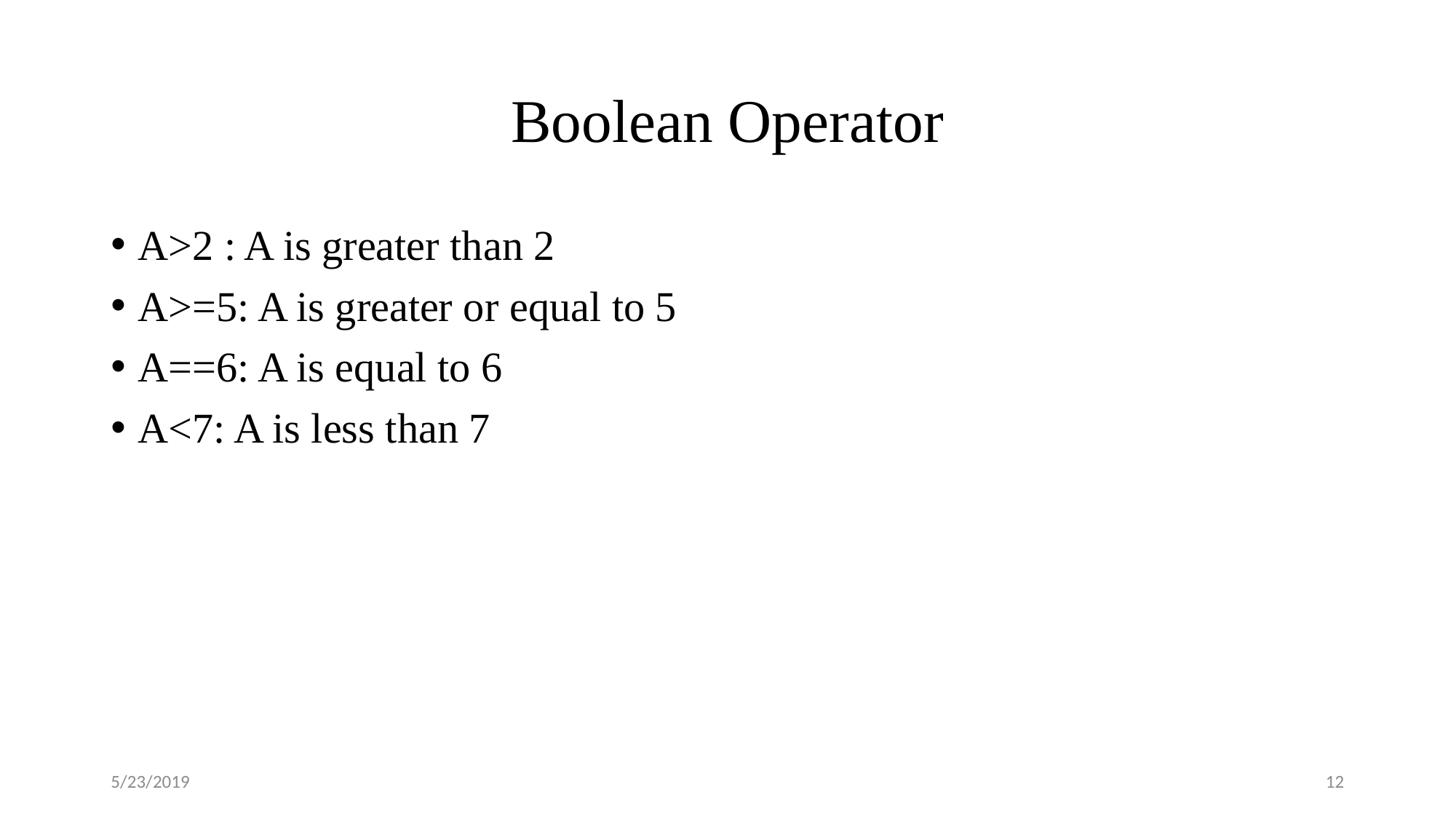

# Boolean Operator
A>2 : A is greater than 2
A>=5: A is greater or equal to 5
A==6: A is equal to 6
A<7: A is less than 7

5/23/2019
12